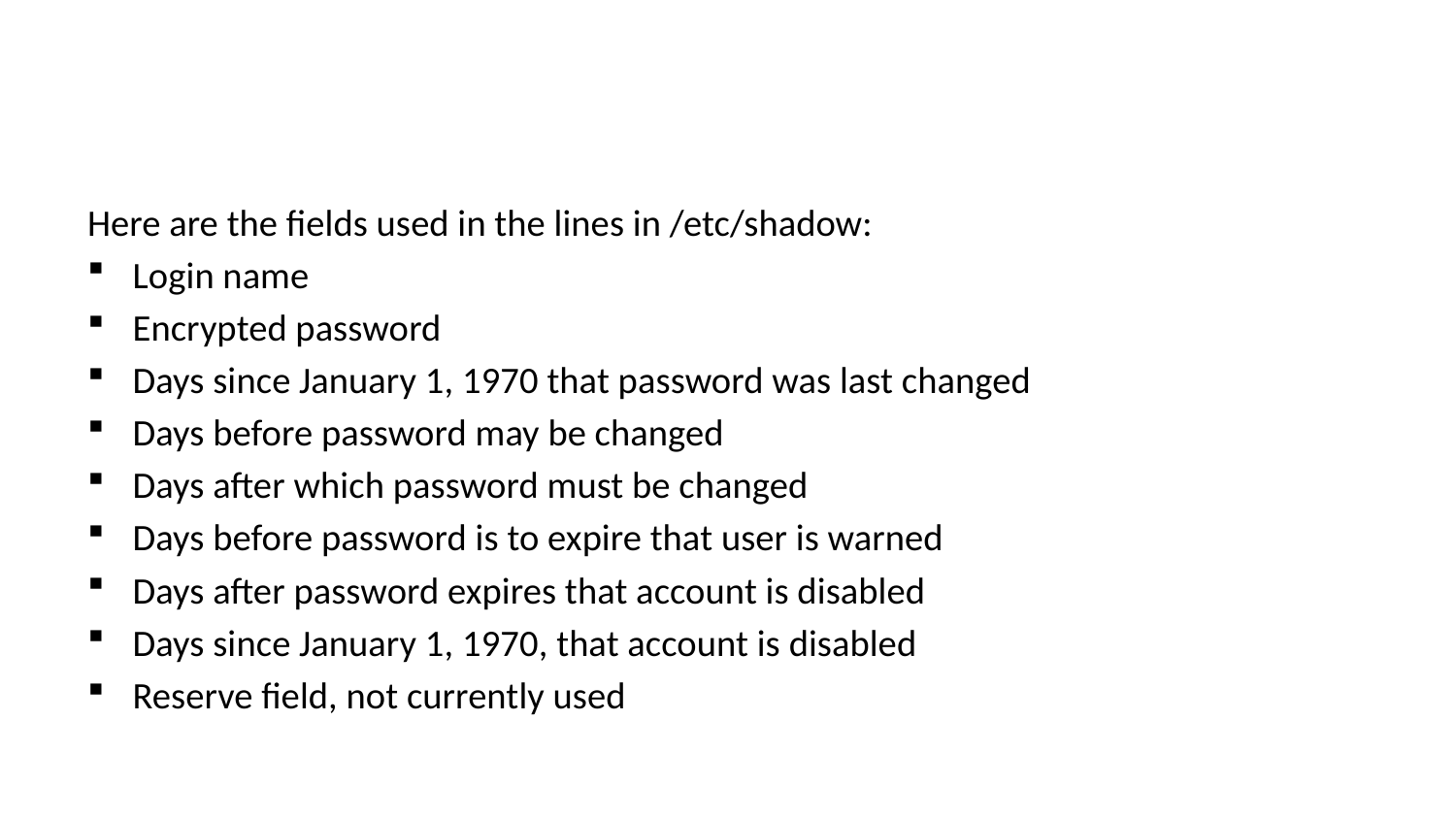

#
Here are the fields used in the lines in /etc/shadow:
Login name
Encrypted password
Days since January 1, 1970 that password was last changed
Days before password may be changed
Days after which password must be changed
Days before password is to expire that user is warned
Days after password expires that account is disabled
Days since January 1, 1970, that account is disabled
Reserve field, not currently used